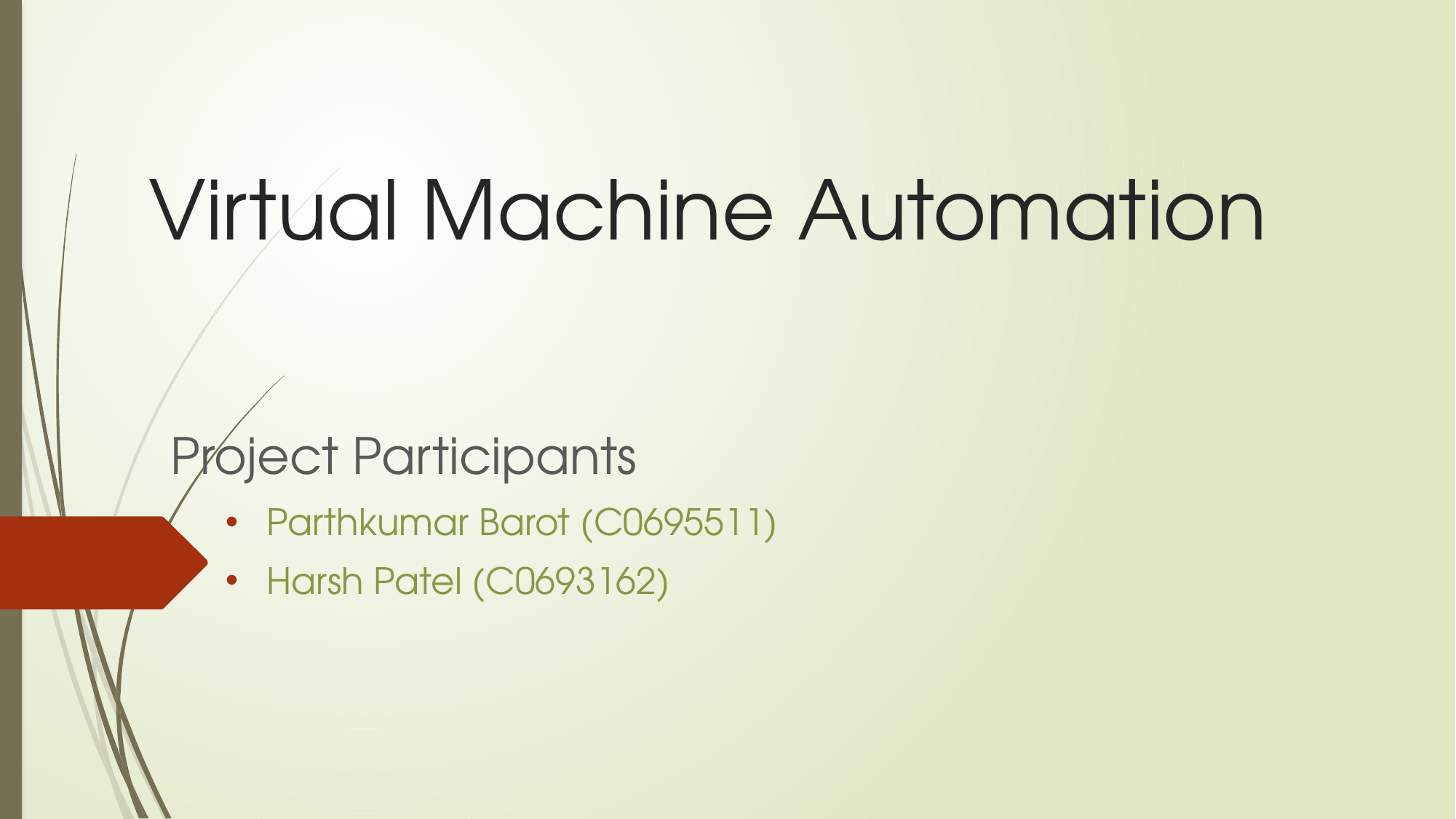

# Virtual Machine Automation
Project Participants
Parthkumar Barot (C0695511)
Harsh Patel (C0693162)